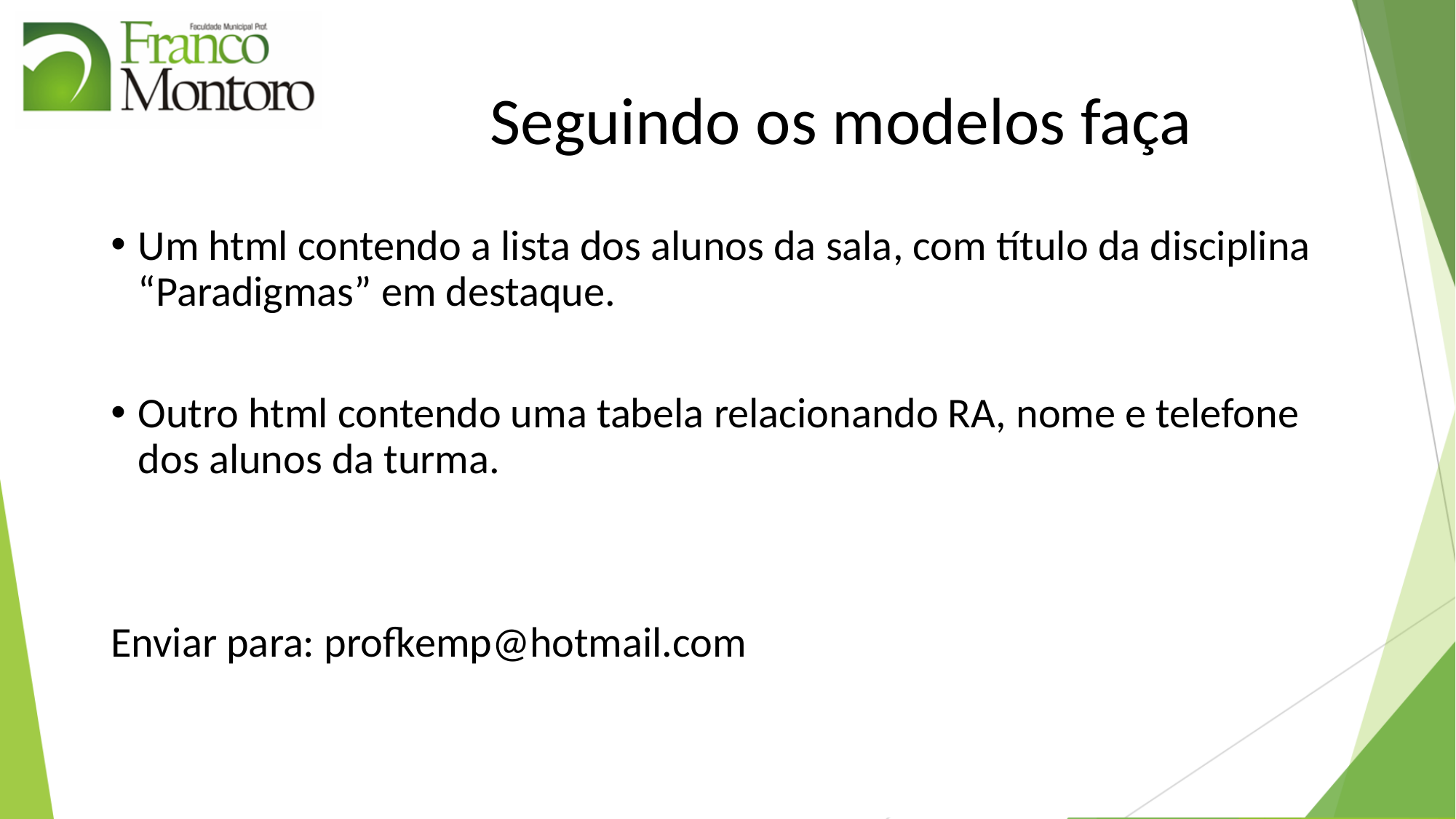

# Seguindo os modelos faça
Um html contendo a lista dos alunos da sala, com título da disciplina “Paradigmas” em destaque.

Outro html contendo uma tabela relacionando RA, nome e telefone dos alunos da turma.

Enviar para: profkemp@hotmail.com